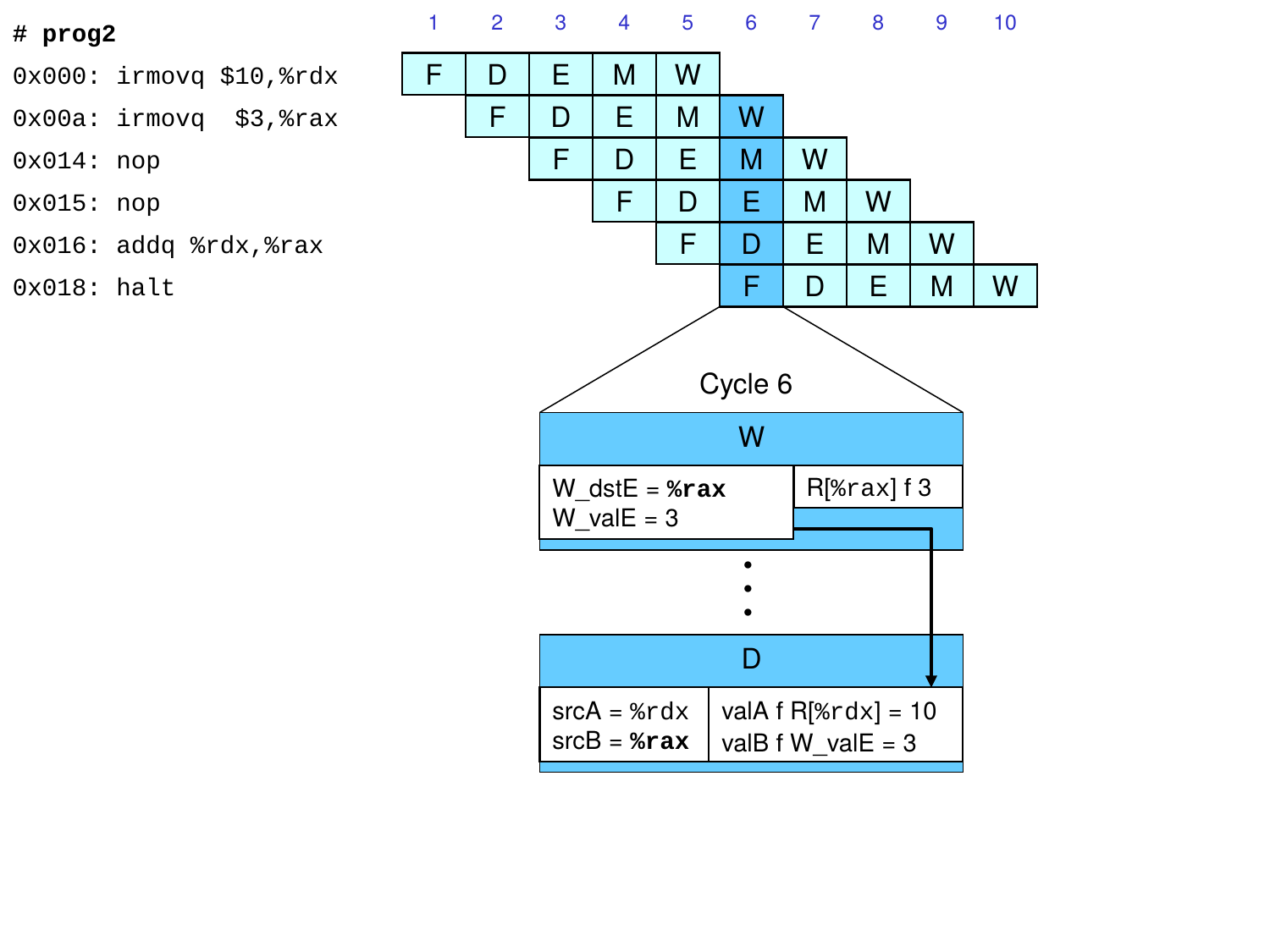

1
2
3
4
5
6
7
8
9
10
# prog2
0x000: irmovq $10,%rdx
F
D
E
M
W
0x00a: irmovq  $3,%rax
F
D
E
M
W
0x014: nop
F
D
E
M
W
0x015: nop
F
D
E
M
W
0x016: addq %rdx,%rax
F
D
E
M
W
0x018: halt
F
D
E
M
W

Cycle 6
W
W_dstE = %rax
W_valE = 3
R[%rax] f 3

•
•
•
D
srcA = %rdx
srcB = %rax
valA f R[%rdx] = 10
valB f W_valE = 3